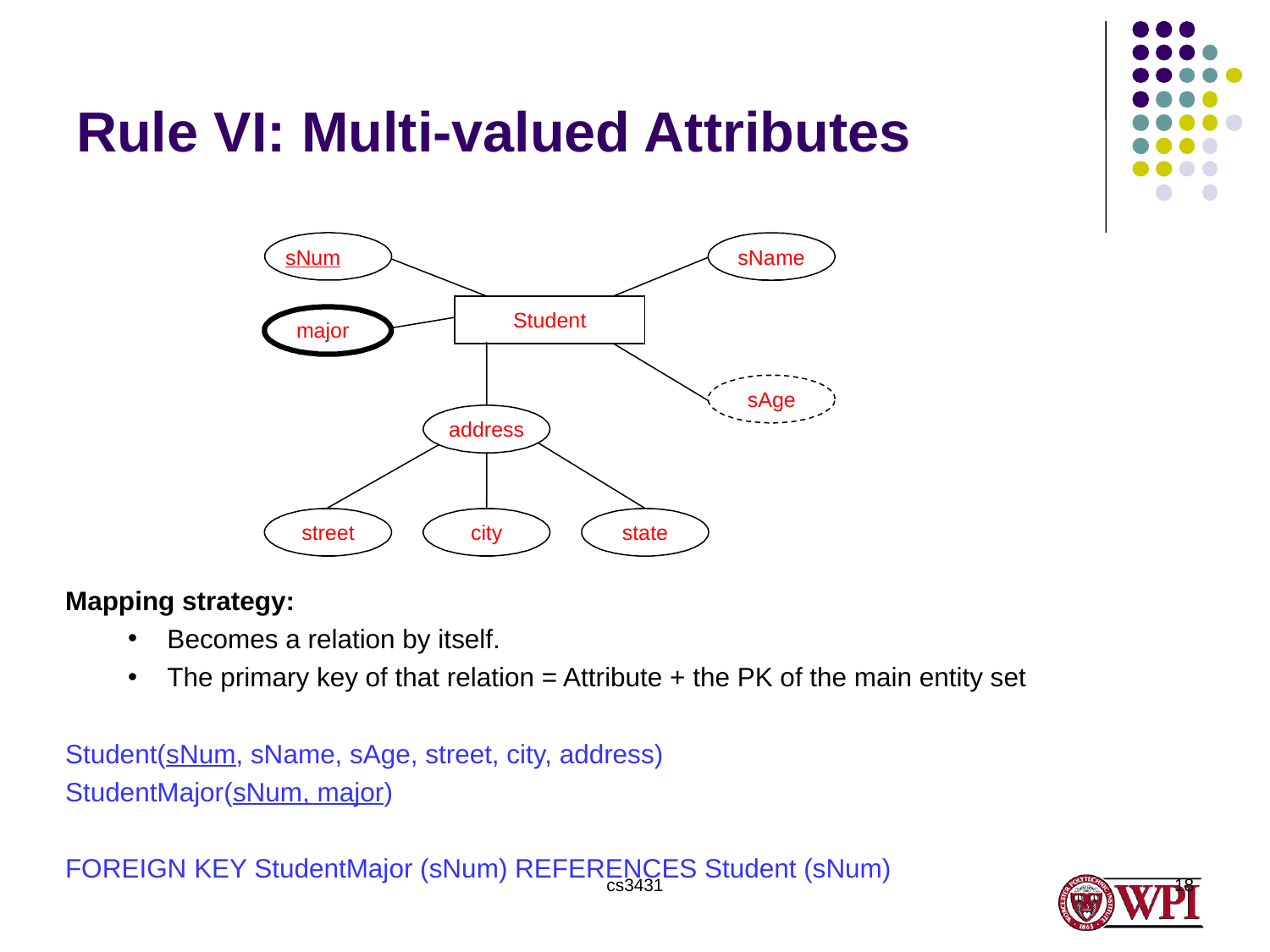

# Rule VI: Multi-valued Attributes

sNum
sName

Student
major

sAge

address

street
city
state
Mapping strategy:
Becomes a relation by itself.
The primary key of that relation = Attribute + the PK of the main entity set

Student(sNum, sName, sAge, street, city, address)
StudentMajor(sNum, major)

FOREIGN KEY StudentMajor (sNum) REFERENCES Student (sNum)

cs3431
18